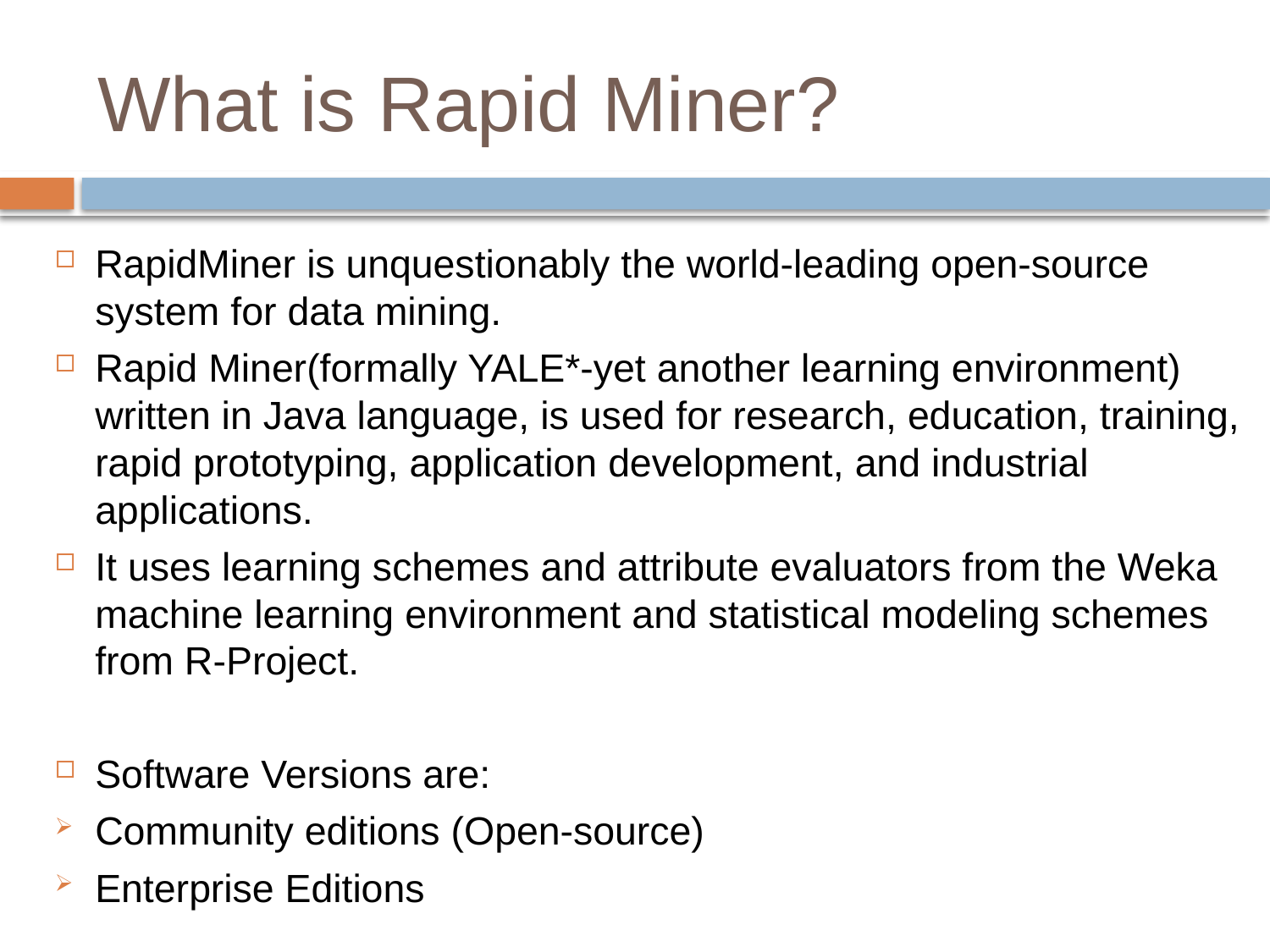

# What is Rapid Miner?
RapidMiner is unquestionably the world-leading open-source system for data mining.
Rapid Miner(formally YALE*-yet another learning environment) written in Java language, is used for research, education, training, rapid prototyping, application development, and industrial applications.
It uses learning schemes and attribute evaluators from the Weka machine learning environment and statistical modeling schemes from R-Project.

Software Versions are:
Community editions (Open-source)
Enterprise Editions